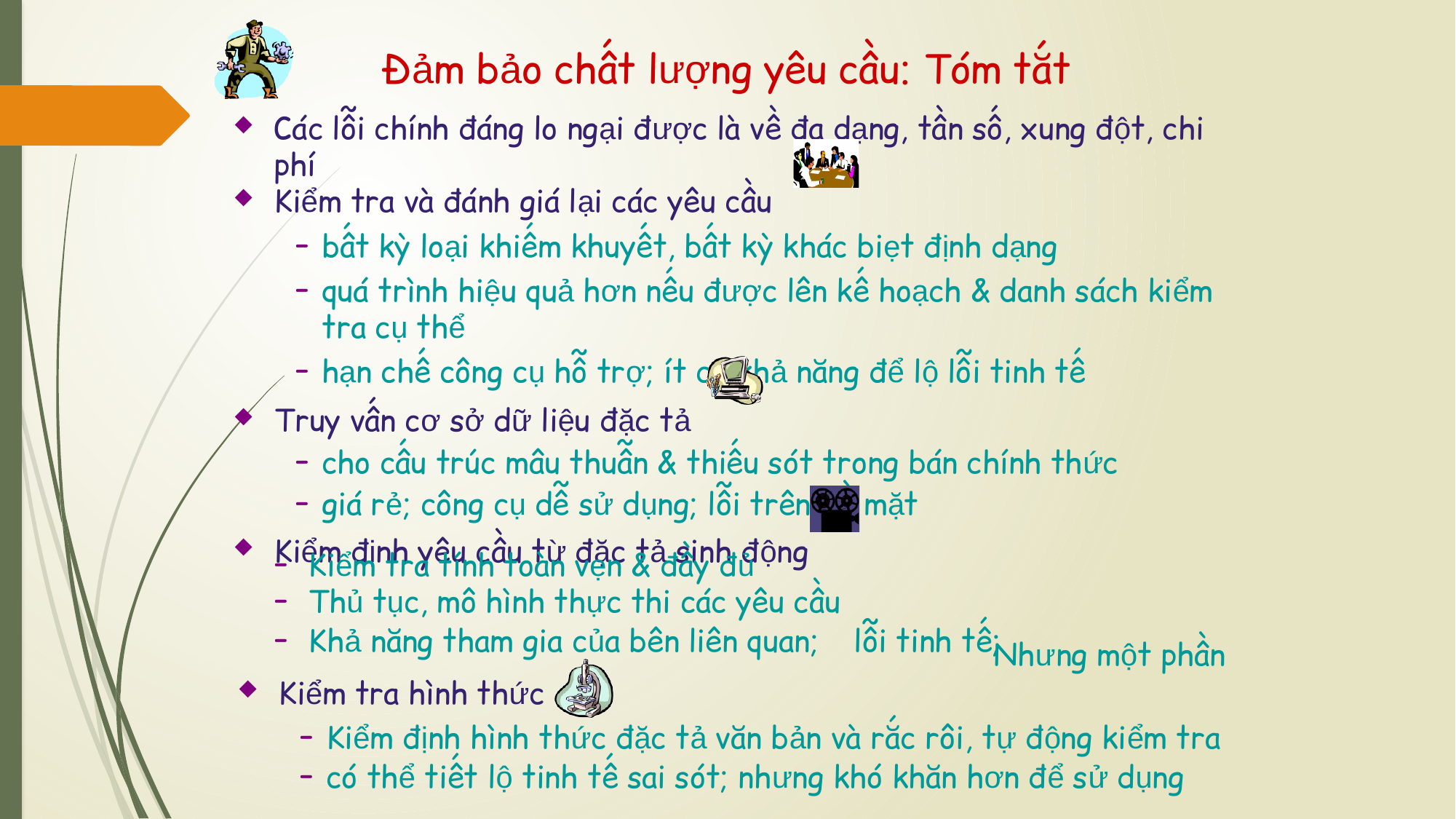

Đảm bảo chất lượng yêu cầu: Tóm tắt
Các lỗi chính đáng lo ngại được là về đa dạng, tần số, xung đột, chi phí
Kiểm tra và đánh giá lại các yêu cầu
bất kỳ loại khiếm khuyết, bất kỳ khác biẹt định dạng
quá trình hiệu quả hơn nếu được lên kế hoạch & danh sách kiểm tra cụ thể
hạn chế công cụ hỗ trợ; ít có khả năng để lộ lỗi tinh tế
Truy vấn cơ sở dữ liệu đặc tả
cho cấu trúc mâu thuẫn & thiếu sót trong bán chính thức
giá rẻ; công cụ dễ sử dụng; lỗi trên bề mặt
Kiểm định yêu cầu từ đặc tả sinh động

Kiểm tra tính toàn vẹn & đầy đủ
Thủ tục, mô hình thực thi các yêu cầu
Khả năng tham gia của bên liên quan;	lỗi tinh tế;
Nhưng một phần

Kiểm tra hình thức
Kiểm định hình thức đặc tả văn bản và rắc rôi, tự động kiểm tra
có thể tiết lộ tinh tế sai sót; nhưng khó khăn hơn để sử dụng